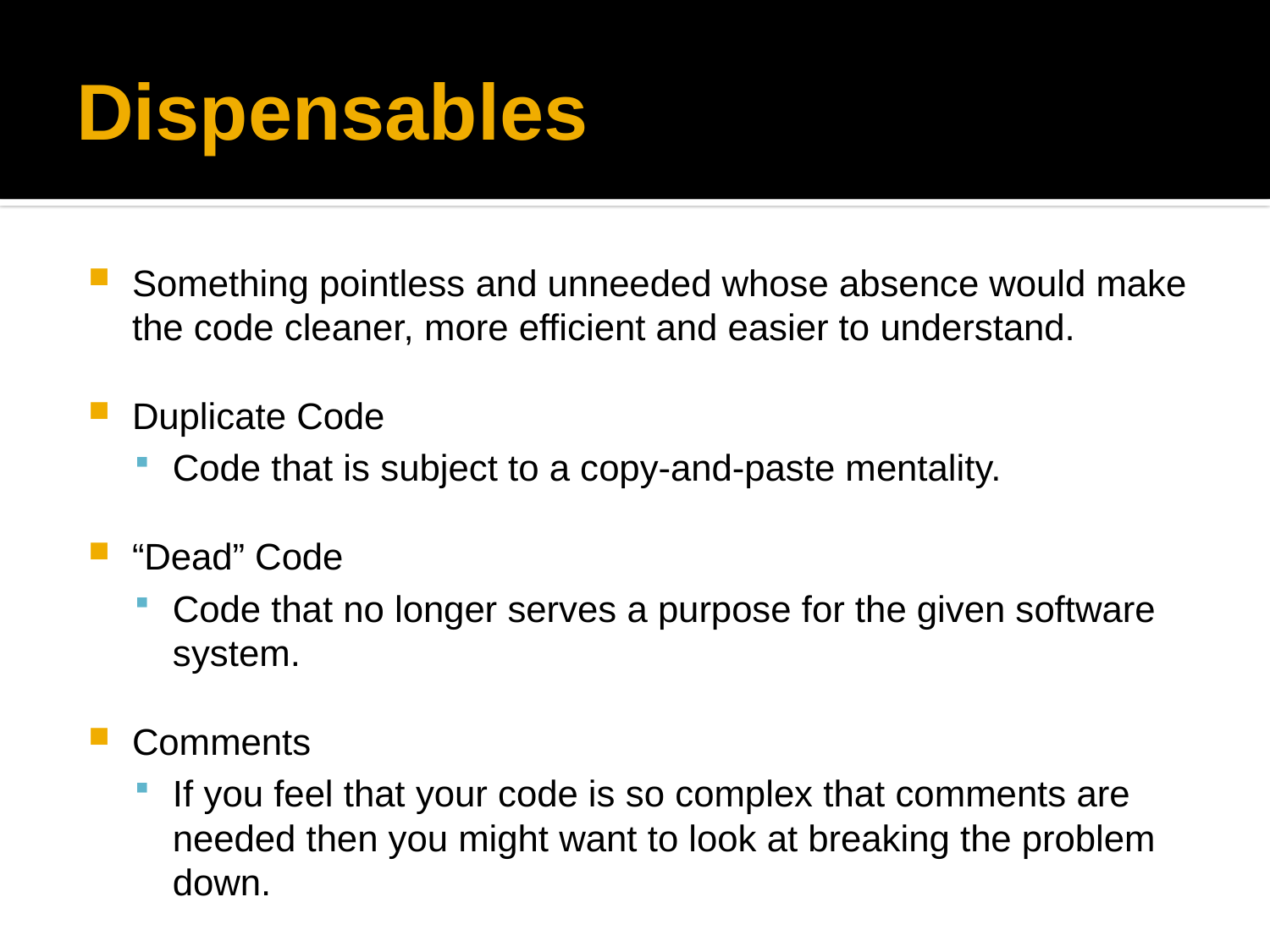

# Dispensables
Something pointless and unneeded whose absence would make the code cleaner, more efficient and easier to understand.

Duplicate Code
Code that is subject to a copy-and-paste mentality.

“Dead” Code
Code that no longer serves a purpose for the given software system.

Comments
If you feel that your code is so complex that comments are needed then you might want to look at breaking the problem down.